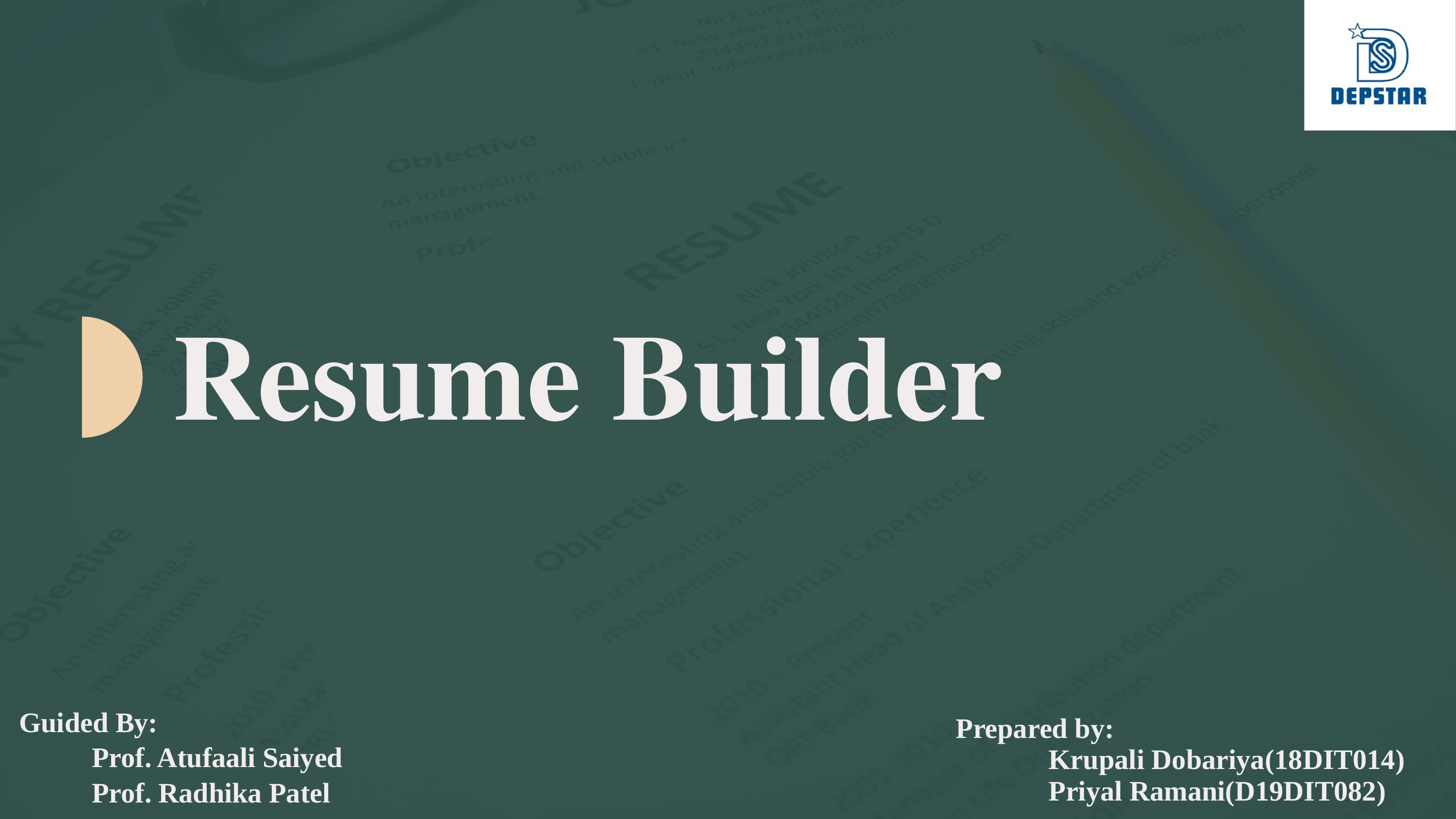

# Resume Builder
Guided By:
	Prof. Atufaali Saiyed
	Prof. Radhika Patel
Prepared by:
Krupali Dobariya(18DIT014)
Priyal Ramani(D19DIT082)